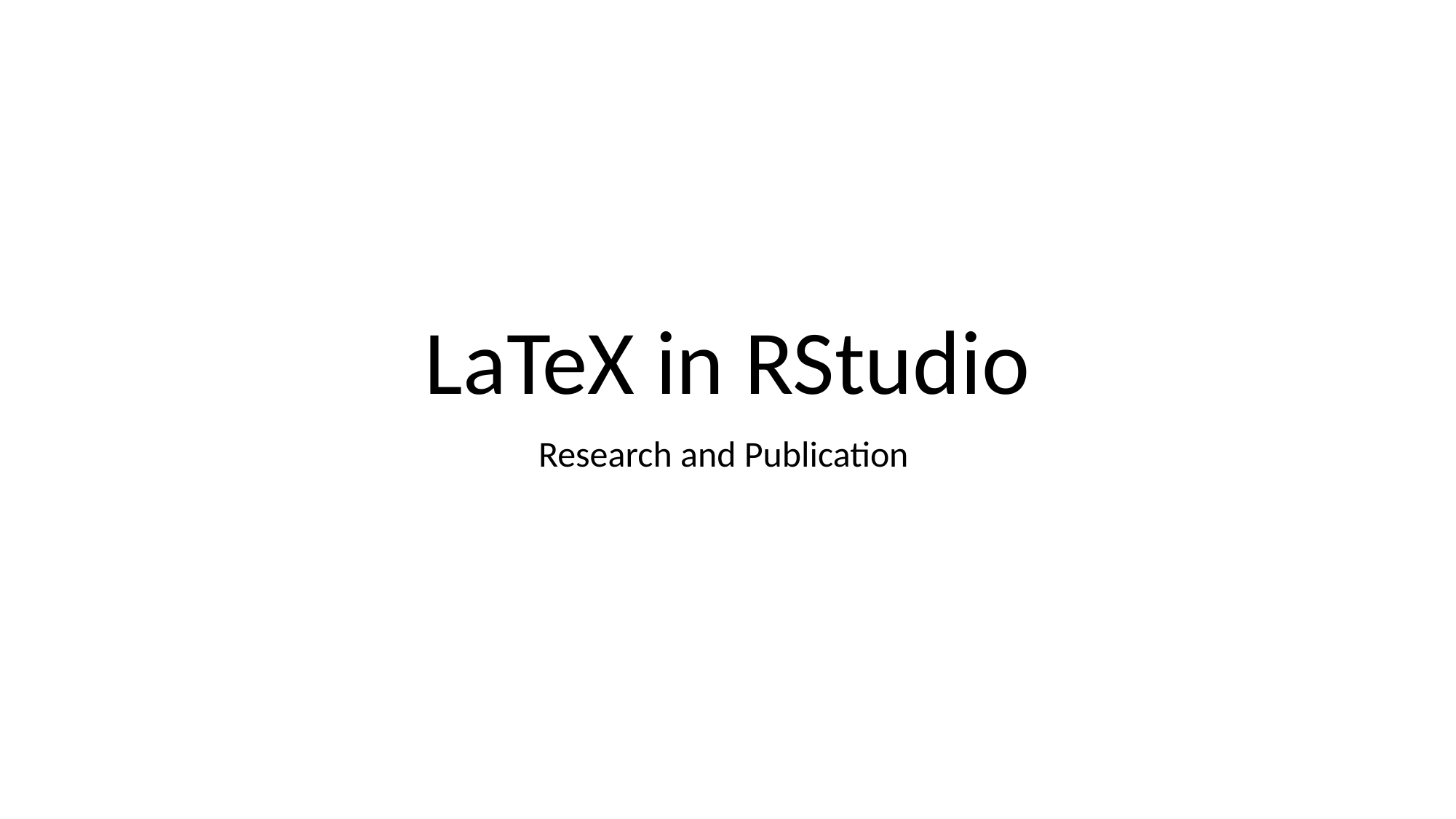

# LaTeX in RStudio
Research and Publication